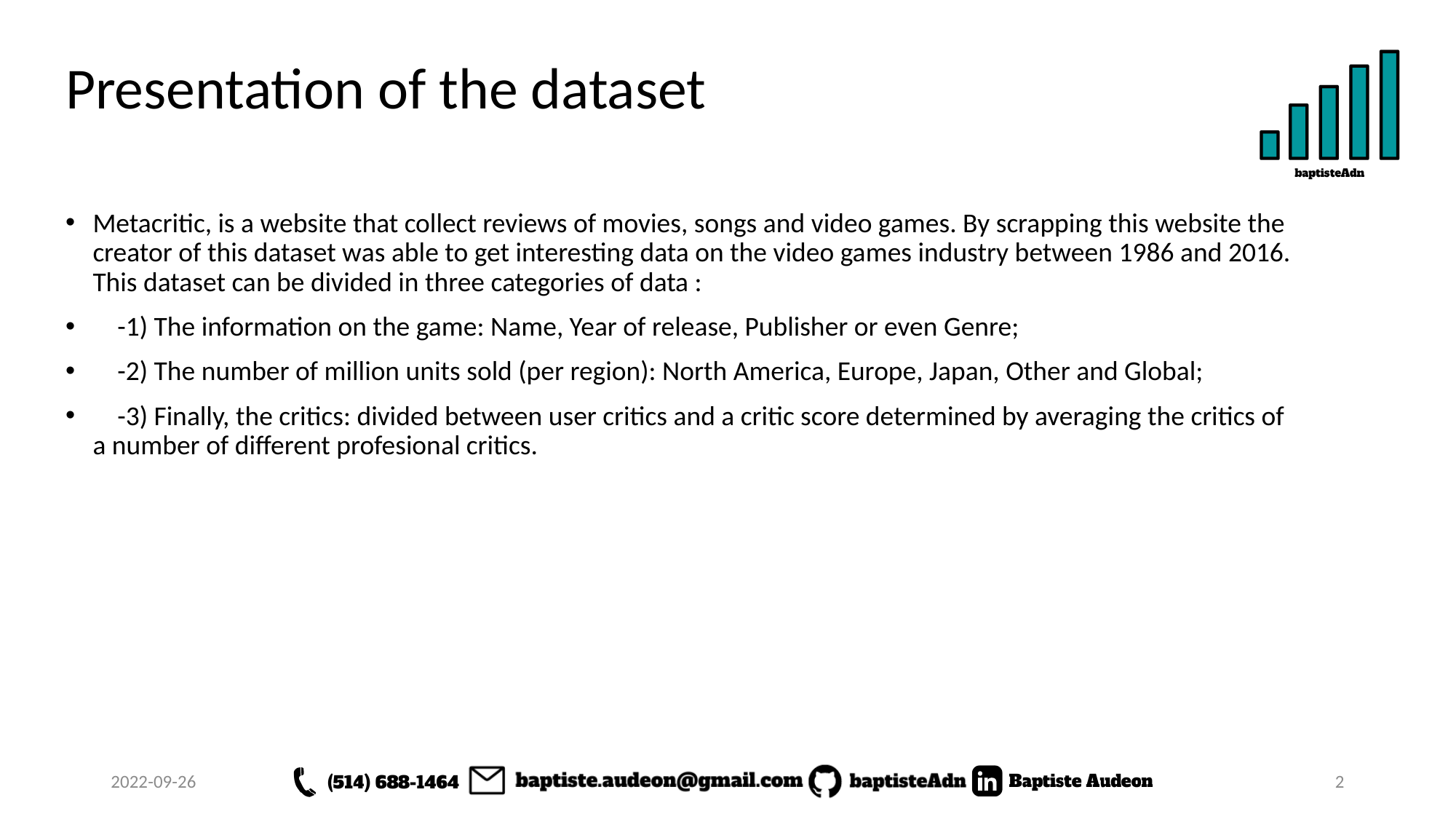

# Presentation of the dataset
Metacritic, is a website that collect reviews of movies, songs and video games. By scrapping this website the creator of this dataset was able to get interesting data on the video games industry between 1986 and 2016. This dataset can be divided in three categories of data :
    -1) The information on the game: Name, Year of release, Publisher or even Genre;
    -2) The number of million units sold (per region): North America, Europe, Japan, Other and Global;
    -3) Finally, the critics: divided between user critics and a critic score determined by averaging the critics of a number of different profesional critics.

2022-09-26
2